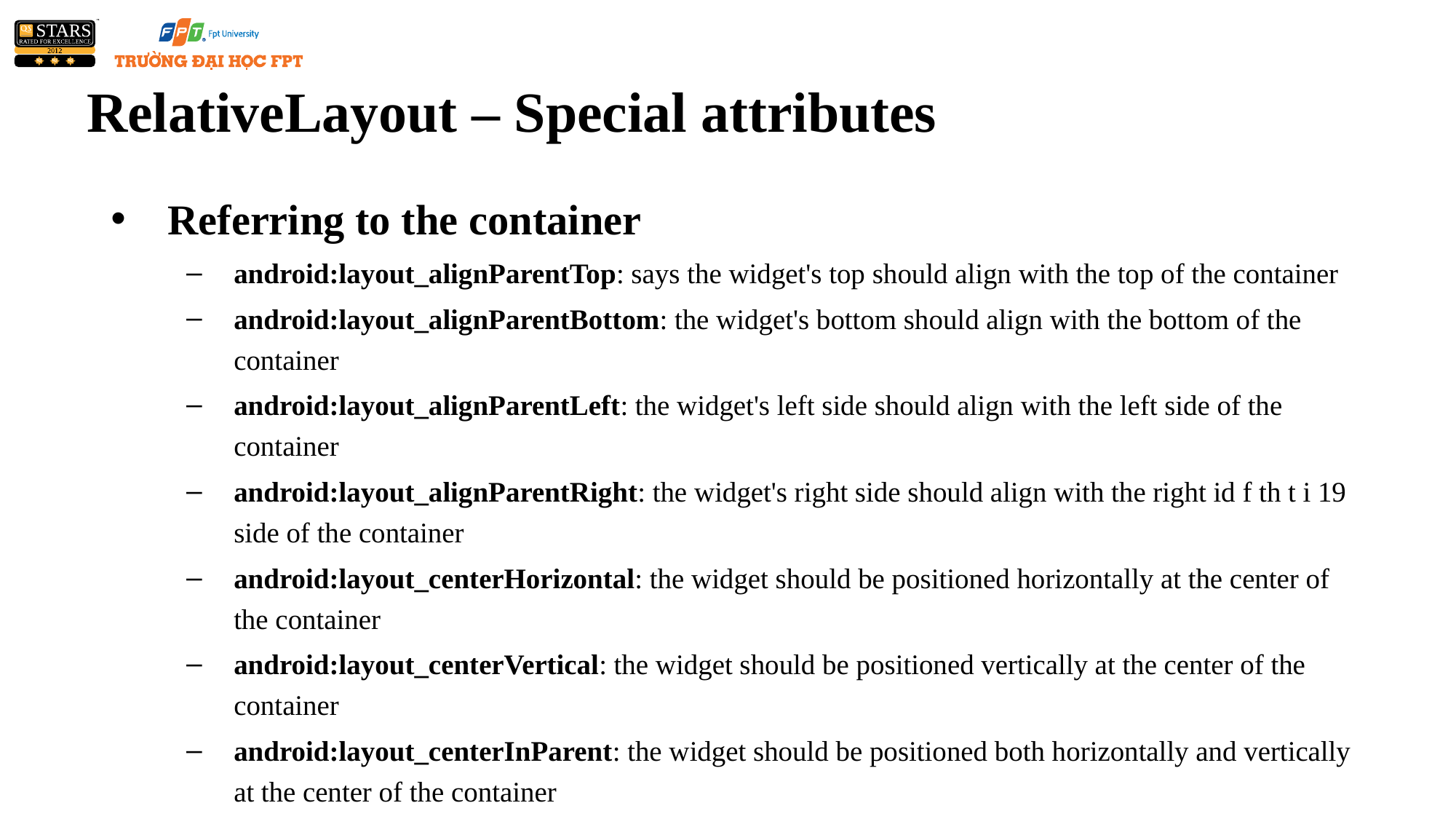

# RelativeLayout – Special attributes
Referring to the container
android:layout_alignParentTop: says the widget's top should align with the top of the container
android:layout_alignParentBottom: the widget's bottom should align with the bottom of the container
android:layout_alignParentLeft: the widget's left side should align with the left side of the container
android:layout_alignParentRight: the widget's right side should align with the right id f th t i 19 side of the container
android:layout_centerHorizontal: the widget should be positioned horizontally at the center of the container
android:layout_centerVertical: the widget should be positioned vertically at the center of the container
android:layout_centerInParent: the widget should be positioned both horizontally and vertically at the center of the container